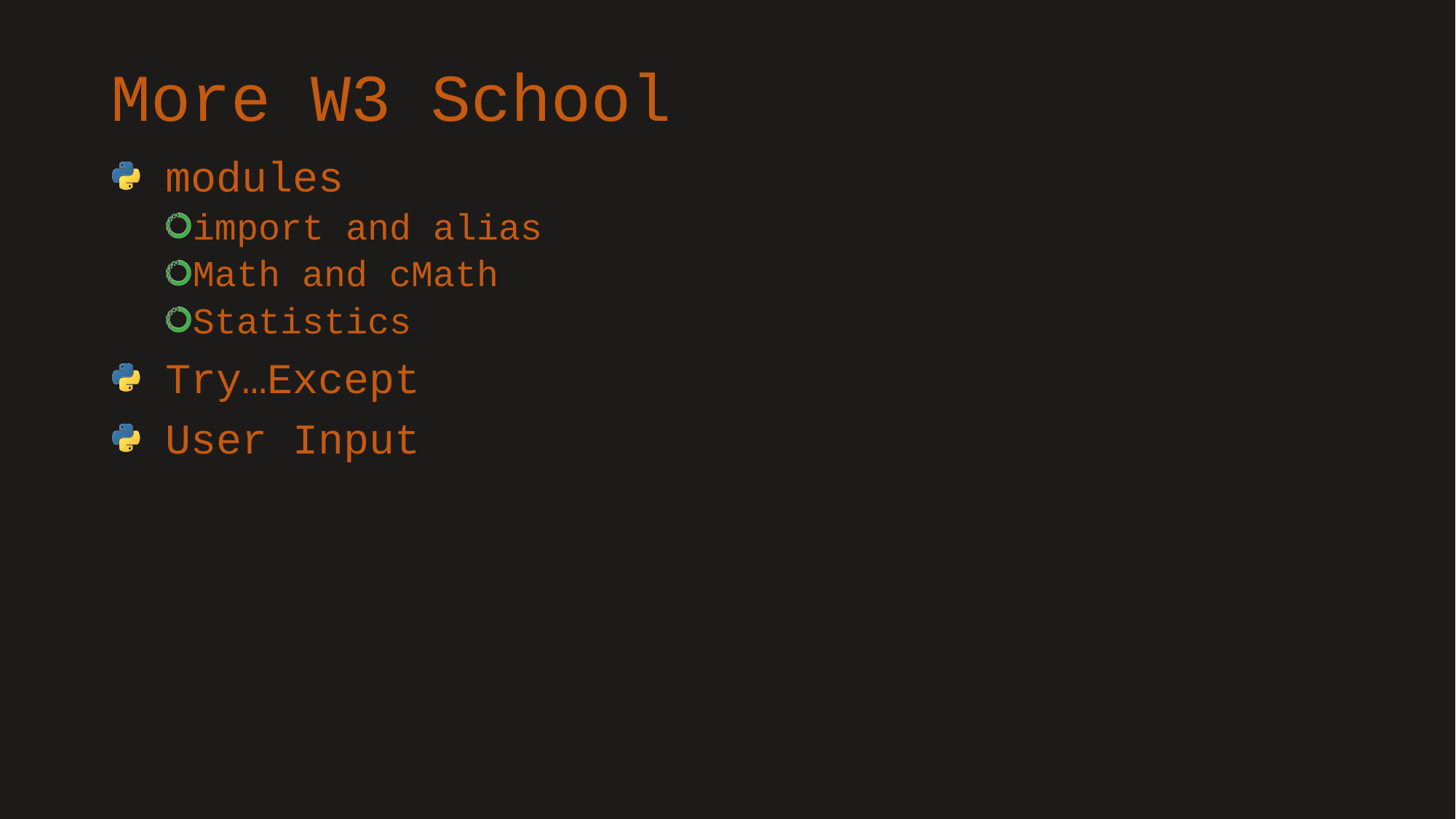

# More W3 School
modules
import and alias
Math and cMath
Statistics
Try…Except
User Input